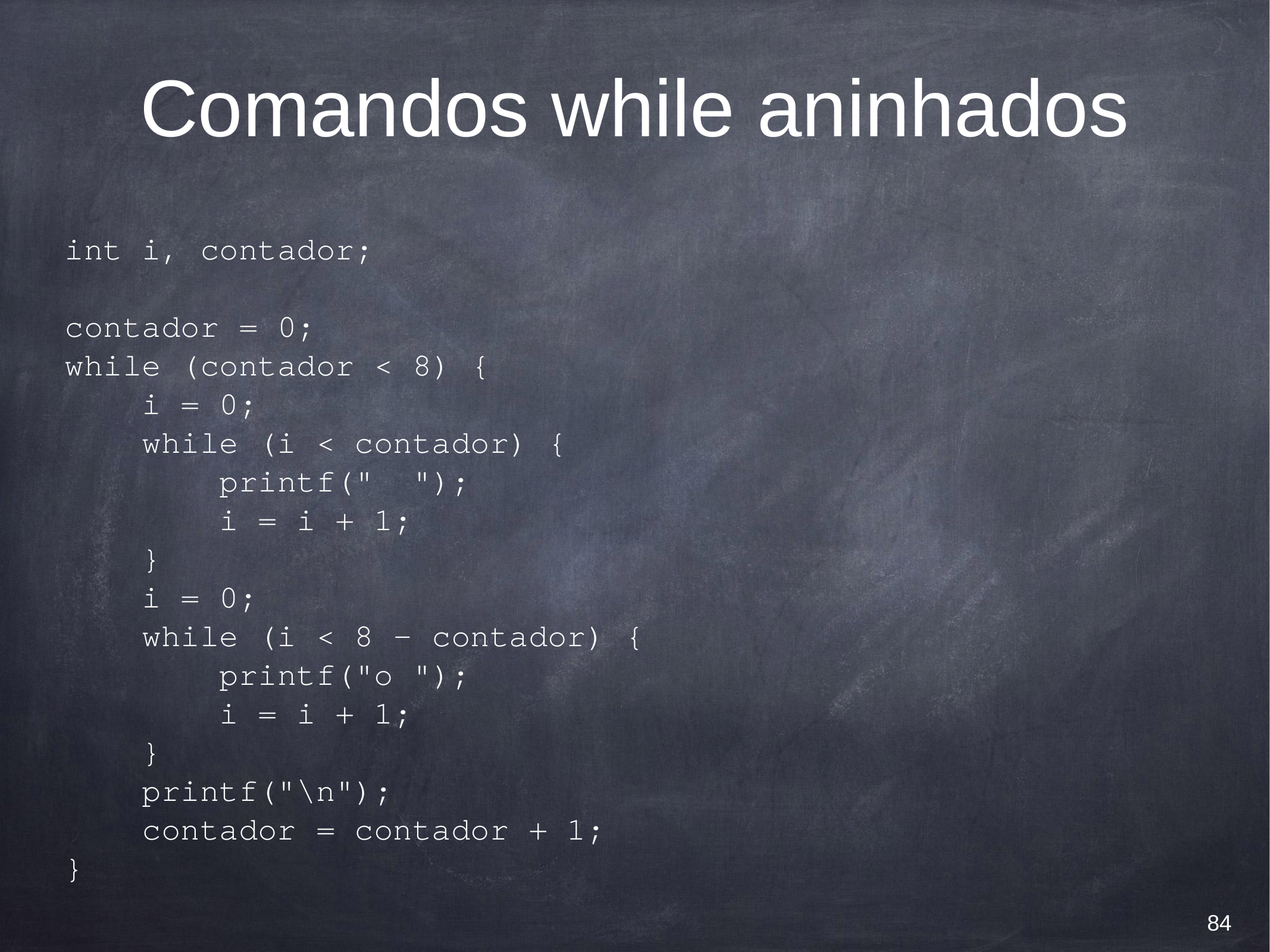

# Comandos while aninhados
int i, contador;

contador = 0;
while (contador < 8) {
    i = 0;
    while (i < contador) {
        printf("  ");
        i = i + 1;
    }
    i = 0;
    while (i < 8 - contador) {
        printf("o ");
        i = i + 1;
    }
    printf("\n");
    contador = contador + 1;
}
84